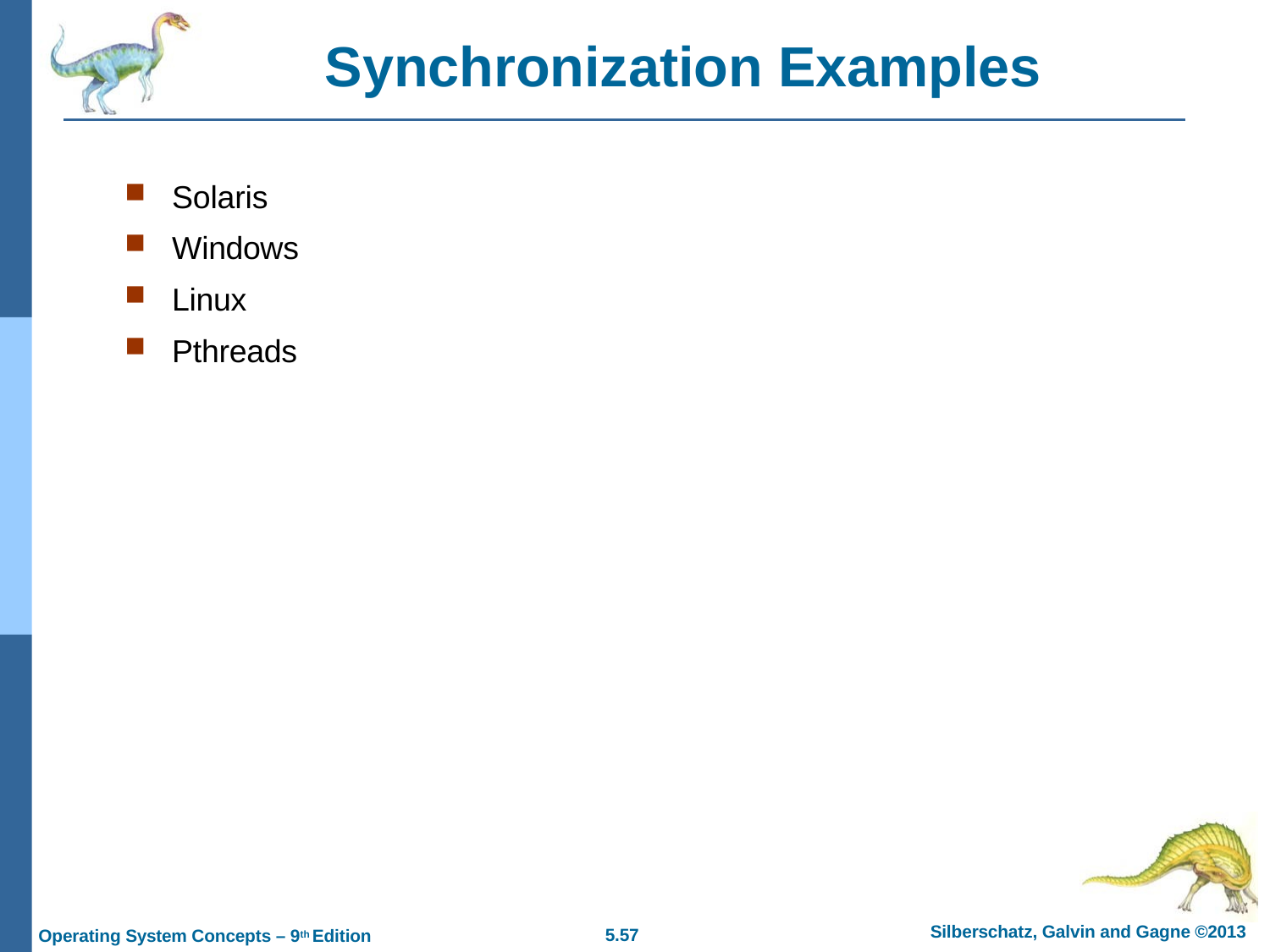

# Synchronization Examples
Solaris
Windows
Linux
Pthreads
Silberschatz, Galvin and Gagne ©2013
5.57
Operating System Concepts – 9th Edition